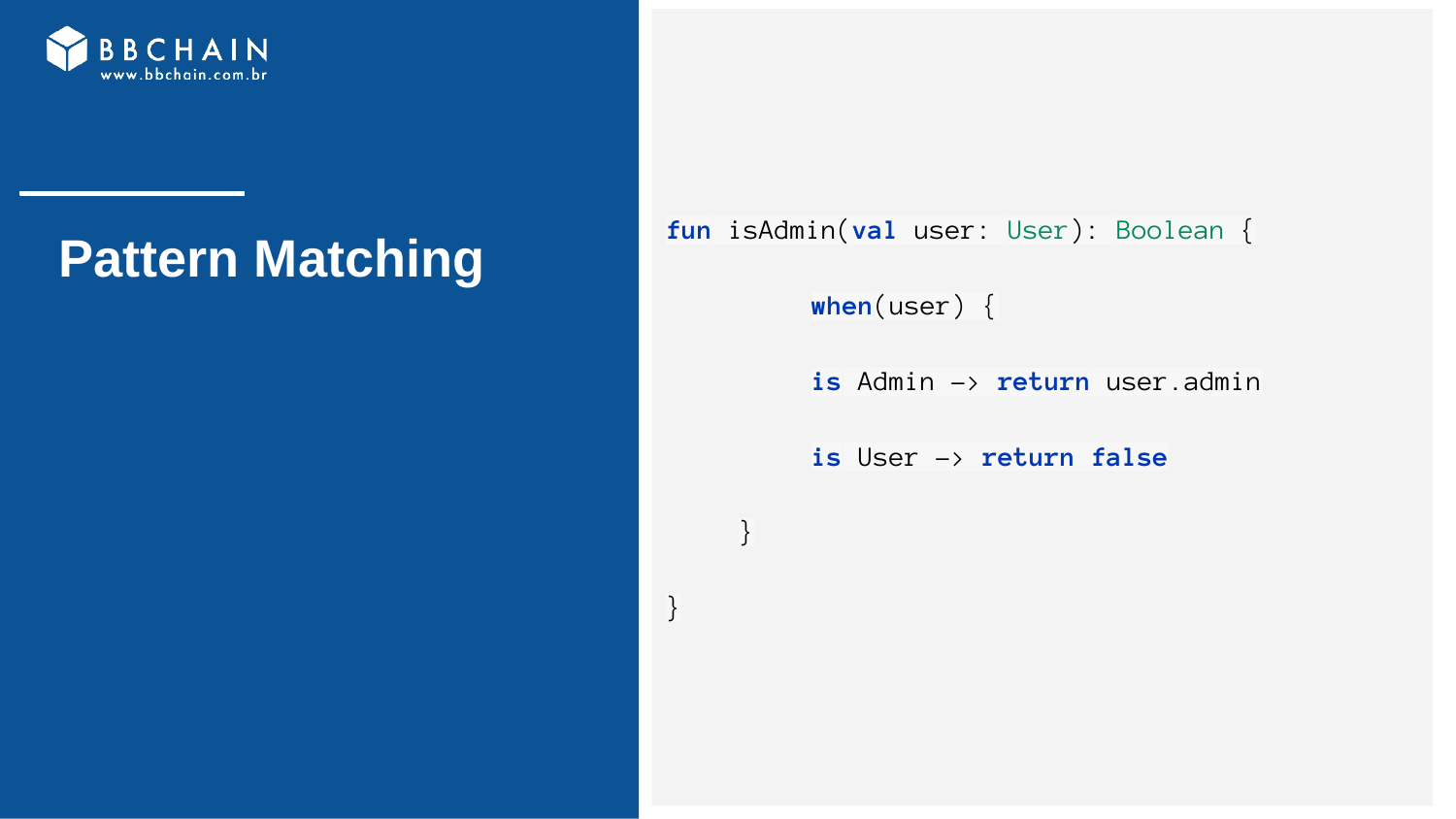

fun isAdmin(val user: User): Boolean {
	when(user) {
is Admin -> return user.admin
is User -> return false
}
}
# Pattern Matching